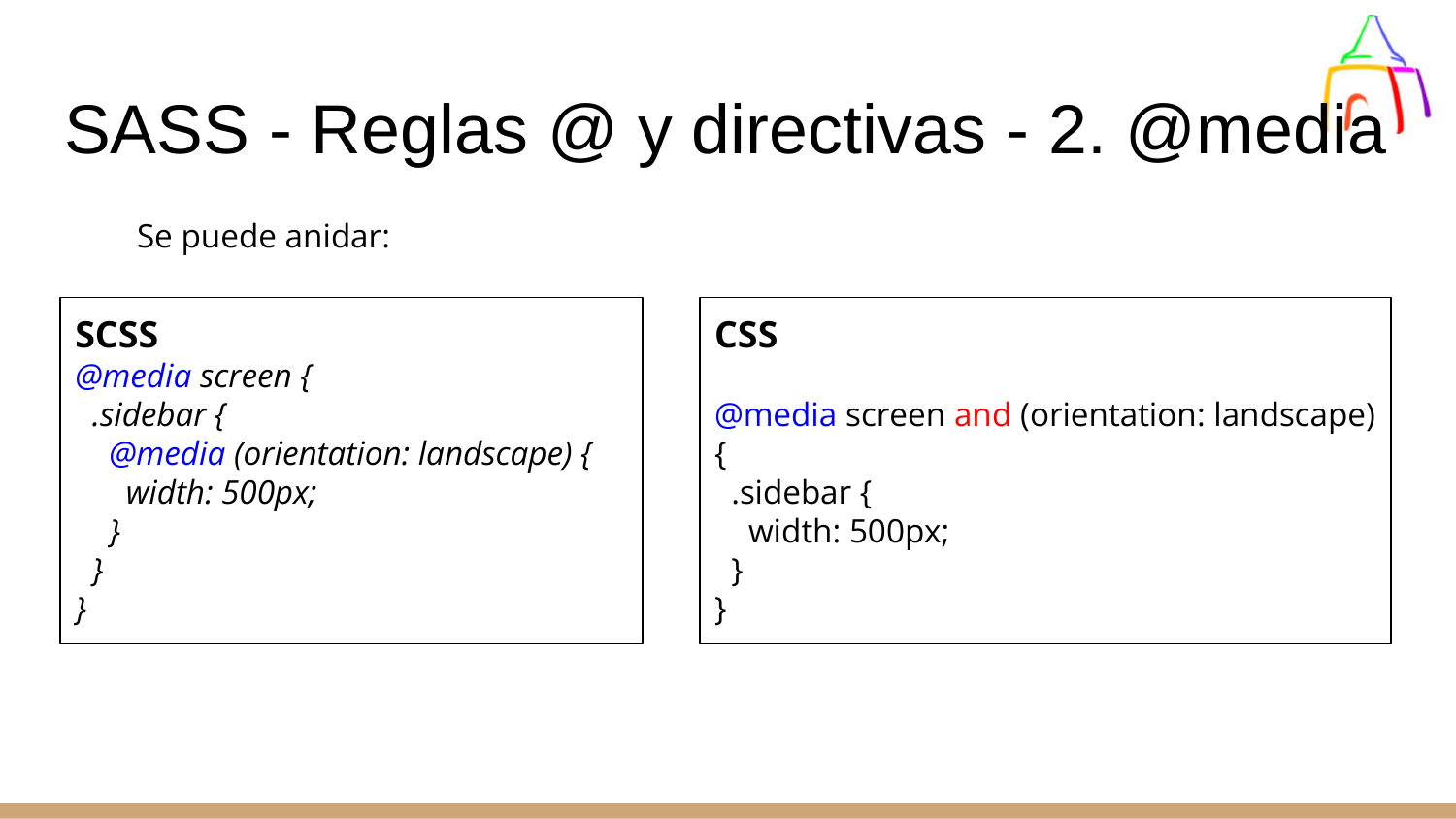

# SASS - Reglas @ y directivas - 2. @media
Se puede anidar:
SCSS
@media screen {
  .sidebar {
    @media (orientation: landscape) {
      width: 500px;
    }
  }
}

CSS

@media screen and (orientation: landscape) {
  .sidebar {
    width: 500px;
  }
}